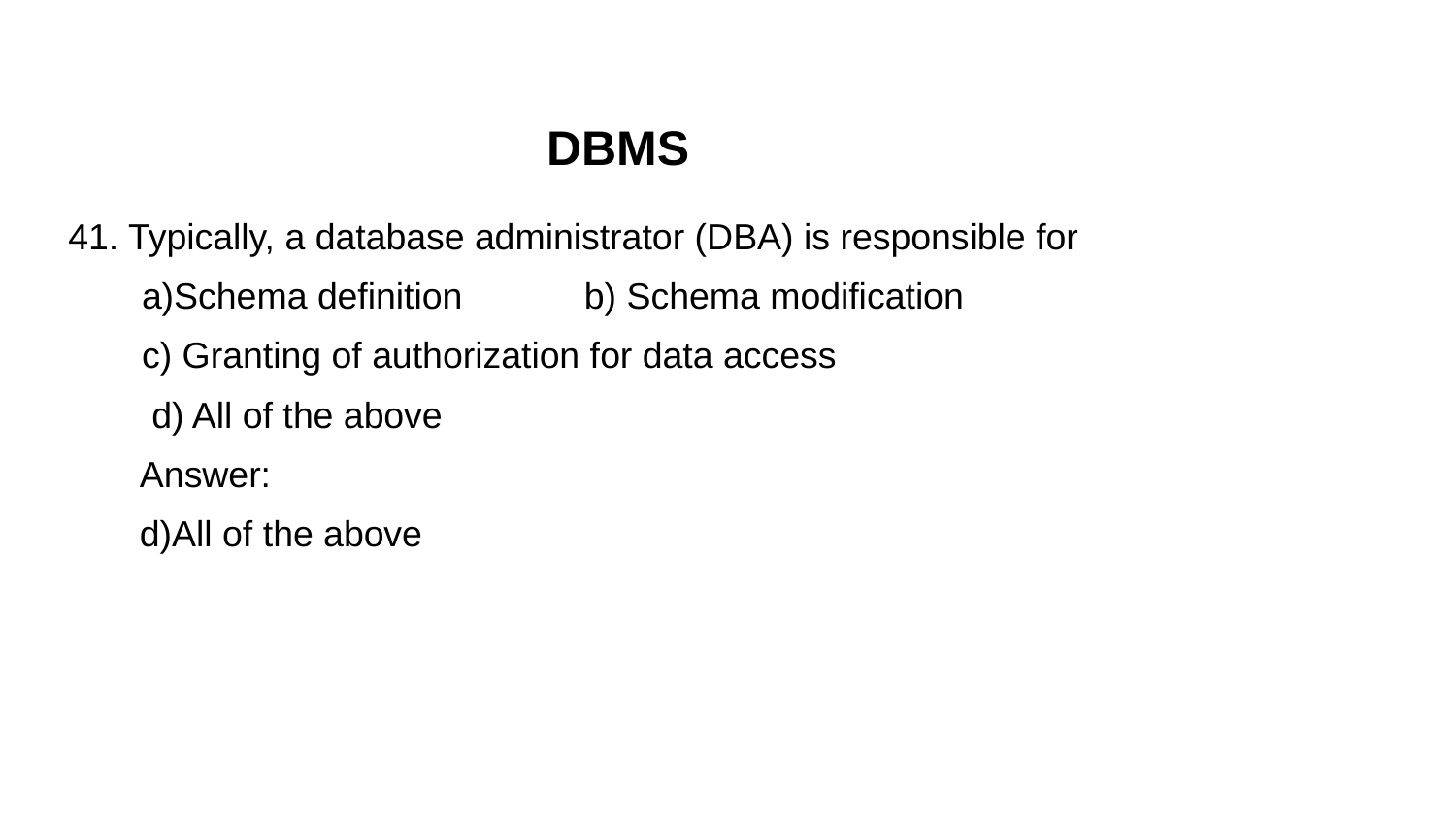

41. Typically, a database administrator (DBA) is responsible for
       a)Schema definition            b) Schema modification
       c) Granting of authorization for data access
        d) All of the above
       Answer:
       d)All of the above

                                           DBMS